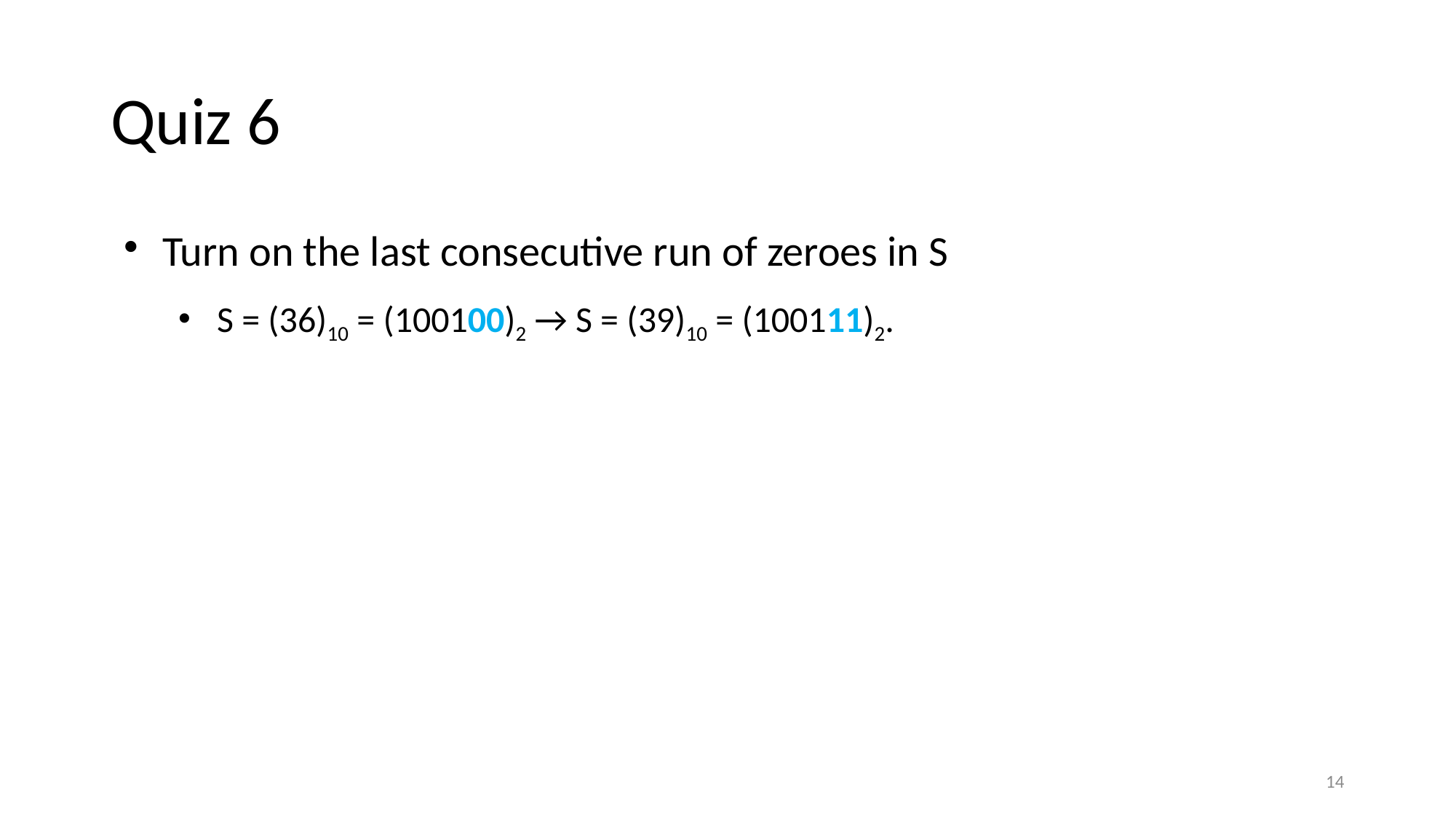

# Quiz 6
Turn on the last consecutive run of zeroes in S
S = (36)10 = (100100)2 → S = (39)10 = (100111)2.

14